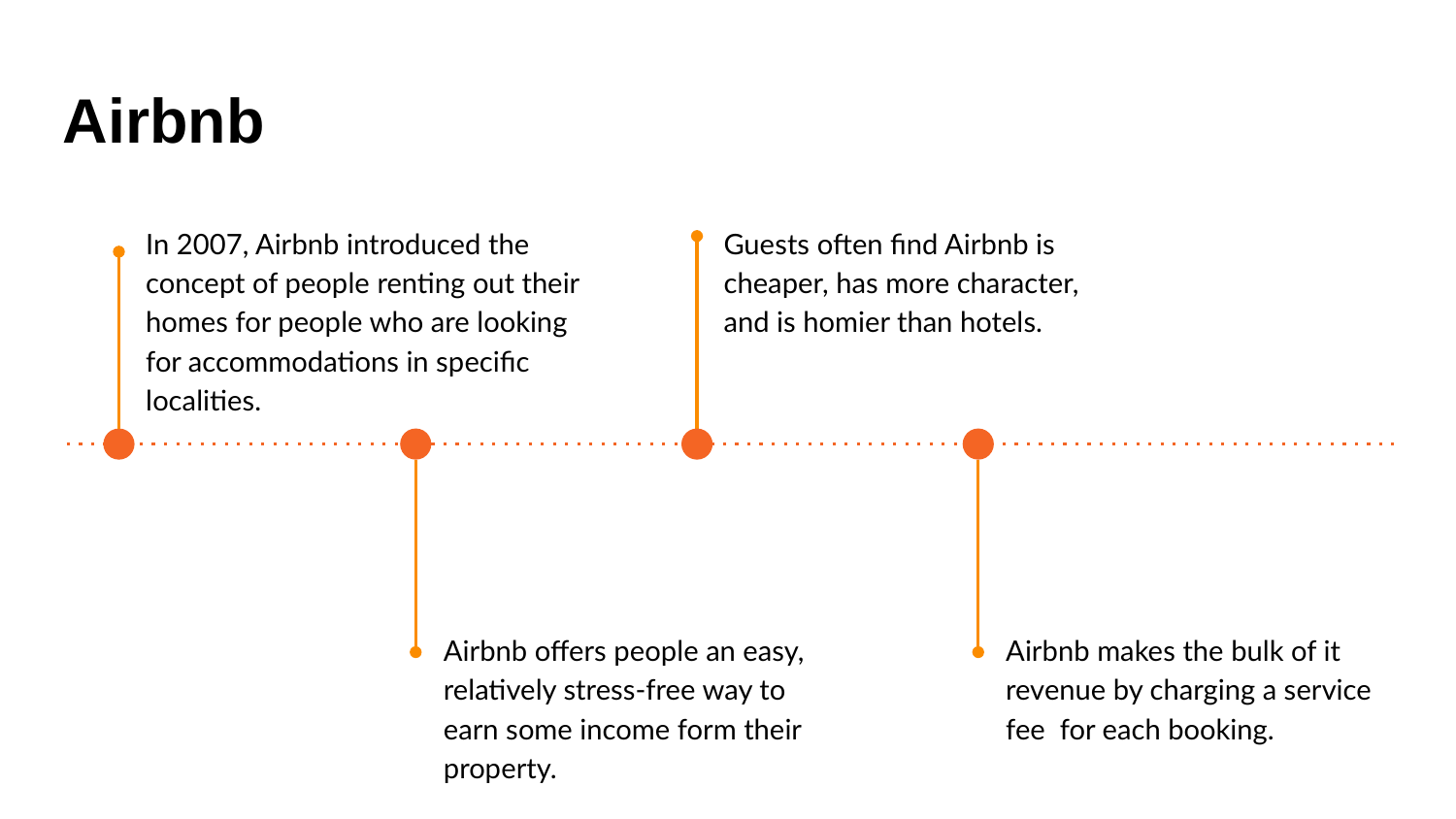

# Airbnb
In 2007, Airbnb introduced the concept of people renting out their homes for people who are looking for accommodations in specific localities.
Guests often find Airbnb is cheaper, has more character, and is homier than hotels.

Airbnb offers people an easy, relatively stress-free way to earn some income form their property.
Airbnb makes the bulk of it revenue by charging a service fee  for each booking.